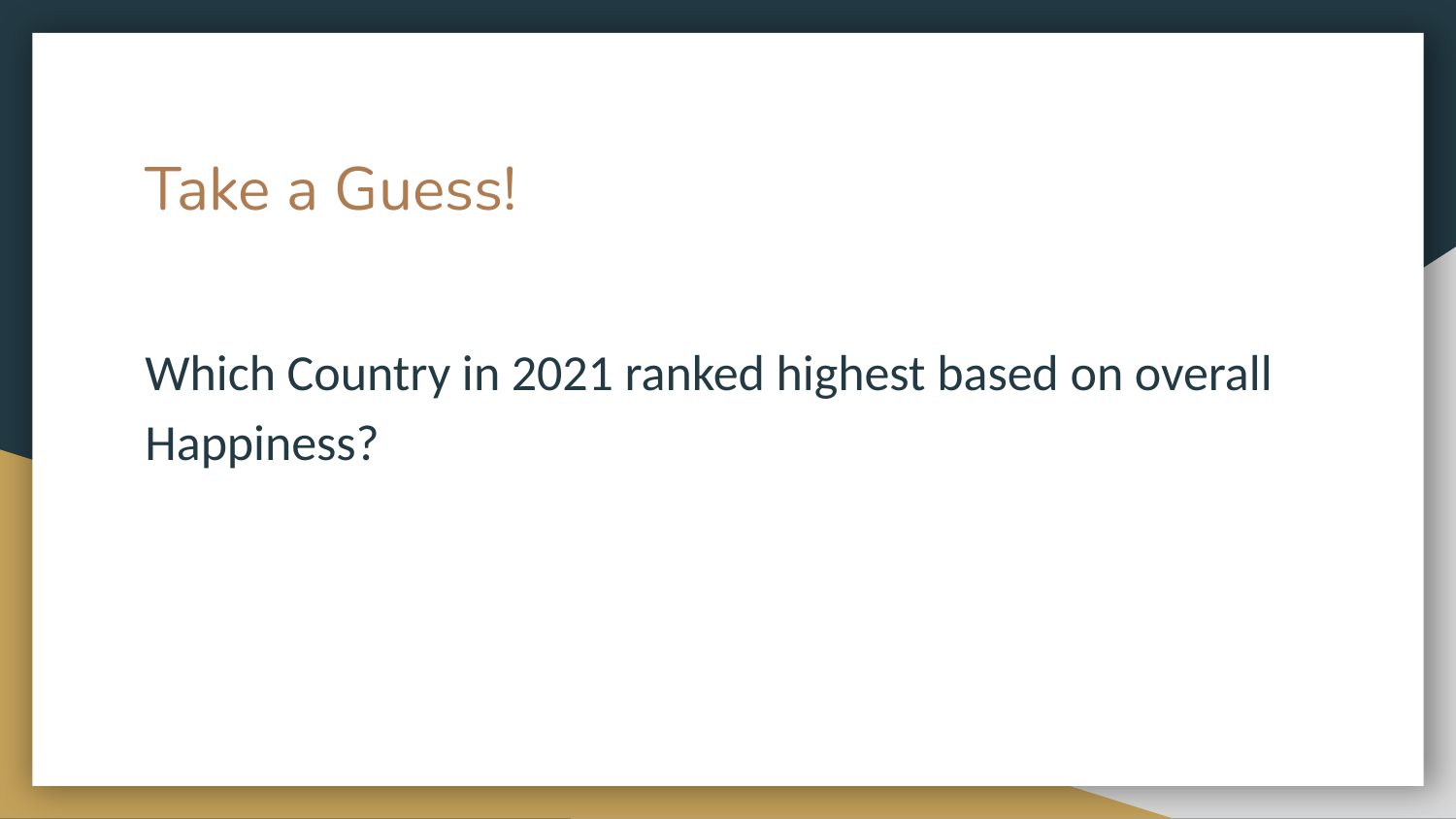

# Take a Guess!
Which Country in 2021 ranked highest based on overall Happiness?